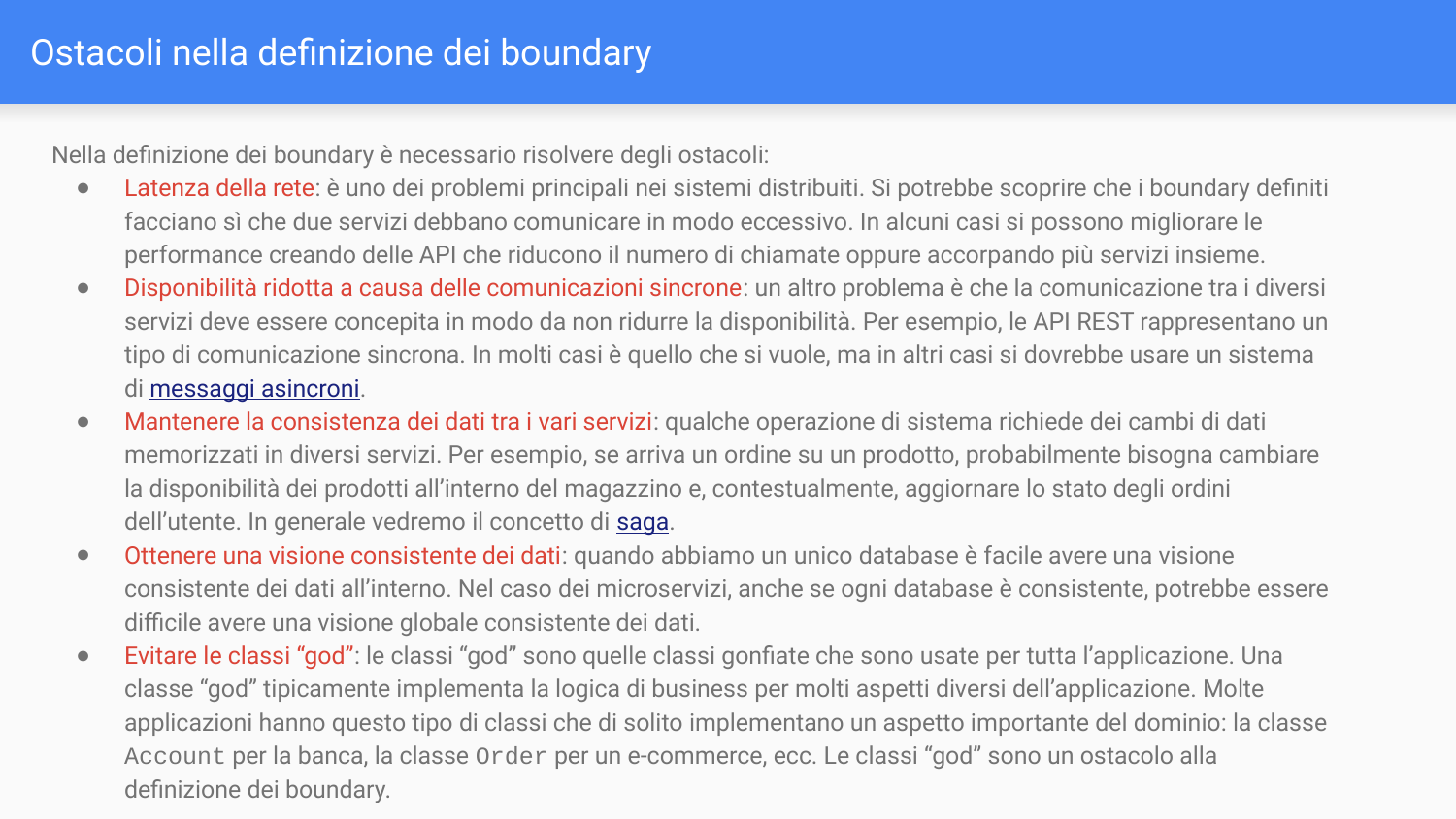

# Ostacoli nella definizione dei boundary
Nella definizione dei boundary è necessario risolvere degli ostacoli:
Latenza della rete: è uno dei problemi principali nei sistemi distribuiti. Si potrebbe scoprire che i boundary definiti facciano sì che due servizi debbano comunicare in modo eccessivo. In alcuni casi si possono migliorare le performance creando delle API che riducono il numero di chiamate oppure accorpando più servizi insieme.
Disponibilità ridotta a causa delle comunicazioni sincrone: un altro problema è che la comunicazione tra i diversi servizi deve essere concepita in modo da non ridurre la disponibilità. Per esempio, le API REST rappresentano un tipo di comunicazione sincrona. In molti casi è quello che si vuole, ma in altri casi si dovrebbe usare un sistema di messaggi asincroni.
Mantenere la consistenza dei dati tra i vari servizi: qualche operazione di sistema richiede dei cambi di dati memorizzati in diversi servizi. Per esempio, se arriva un ordine su un prodotto, probabilmente bisogna cambiare la disponibilità dei prodotti all’interno del magazzino e, contestualmente, aggiornare lo stato degli ordini dell’utente. In generale vedremo il concetto di saga.
Ottenere una visione consistente dei dati: quando abbiamo un unico database è facile avere una visione consistente dei dati all’interno. Nel caso dei microservizi, anche se ogni database è consistente, potrebbe essere difficile avere una visione globale consistente dei dati.
Evitare le classi “god”: le classi “god” sono quelle classi gonfiate che sono usate per tutta l’applicazione. Una classe “god” tipicamente implementa la logica di business per molti aspetti diversi dell’applicazione. Molte applicazioni hanno questo tipo di classi che di solito implementano un aspetto importante del dominio: la classe Account per la banca, la classe Order per un e-commerce, ecc. Le classi “god” sono un ostacolo alla definizione dei boundary.